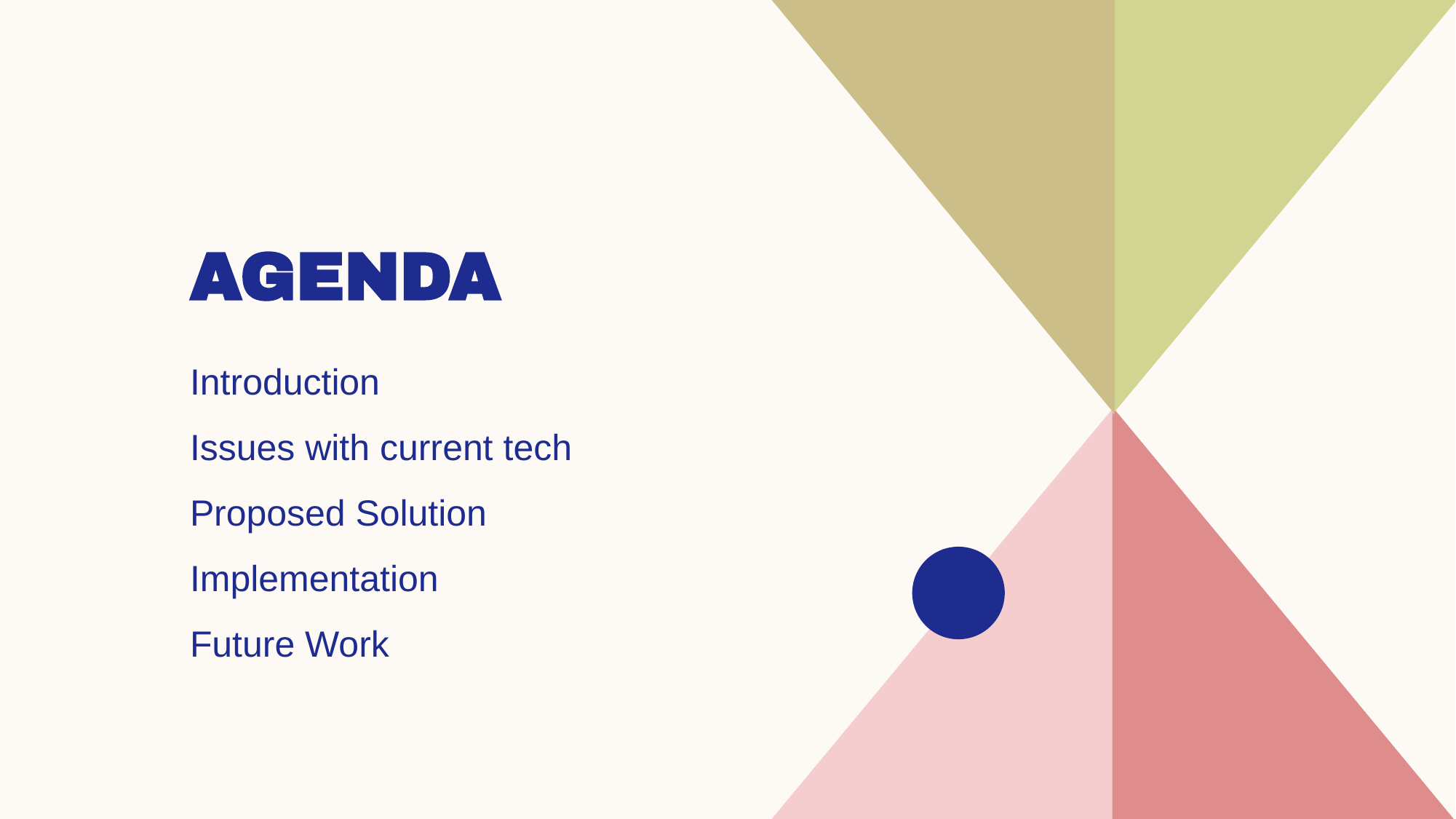

# AGENDA
Introduction​
Issues with current tech
​Proposed Solution
Implementation
​Future Work